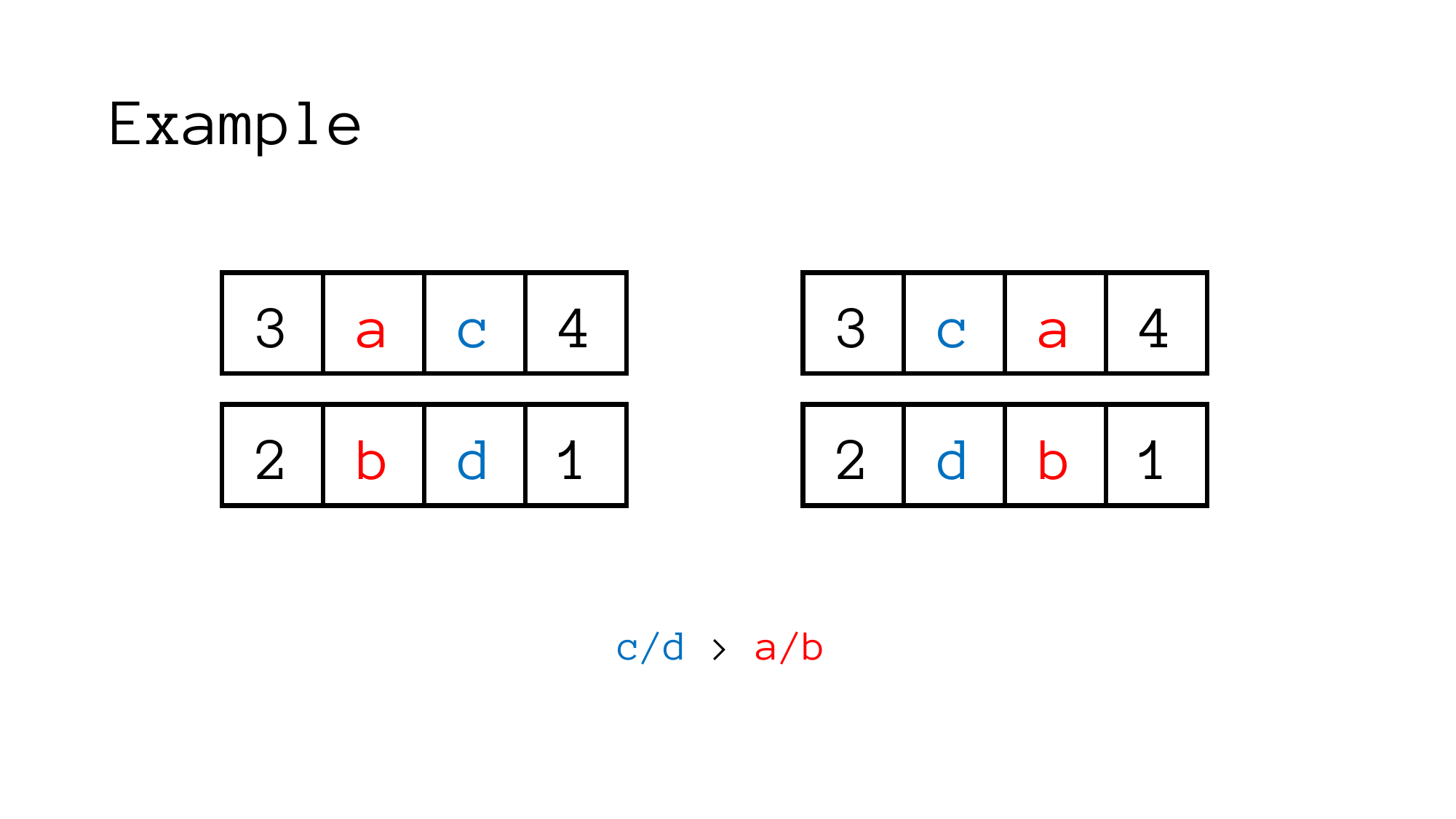

# Example
3
a
c
4
3
c
a
4
2
b
d
1
2
d
b
1
c/d > a/b